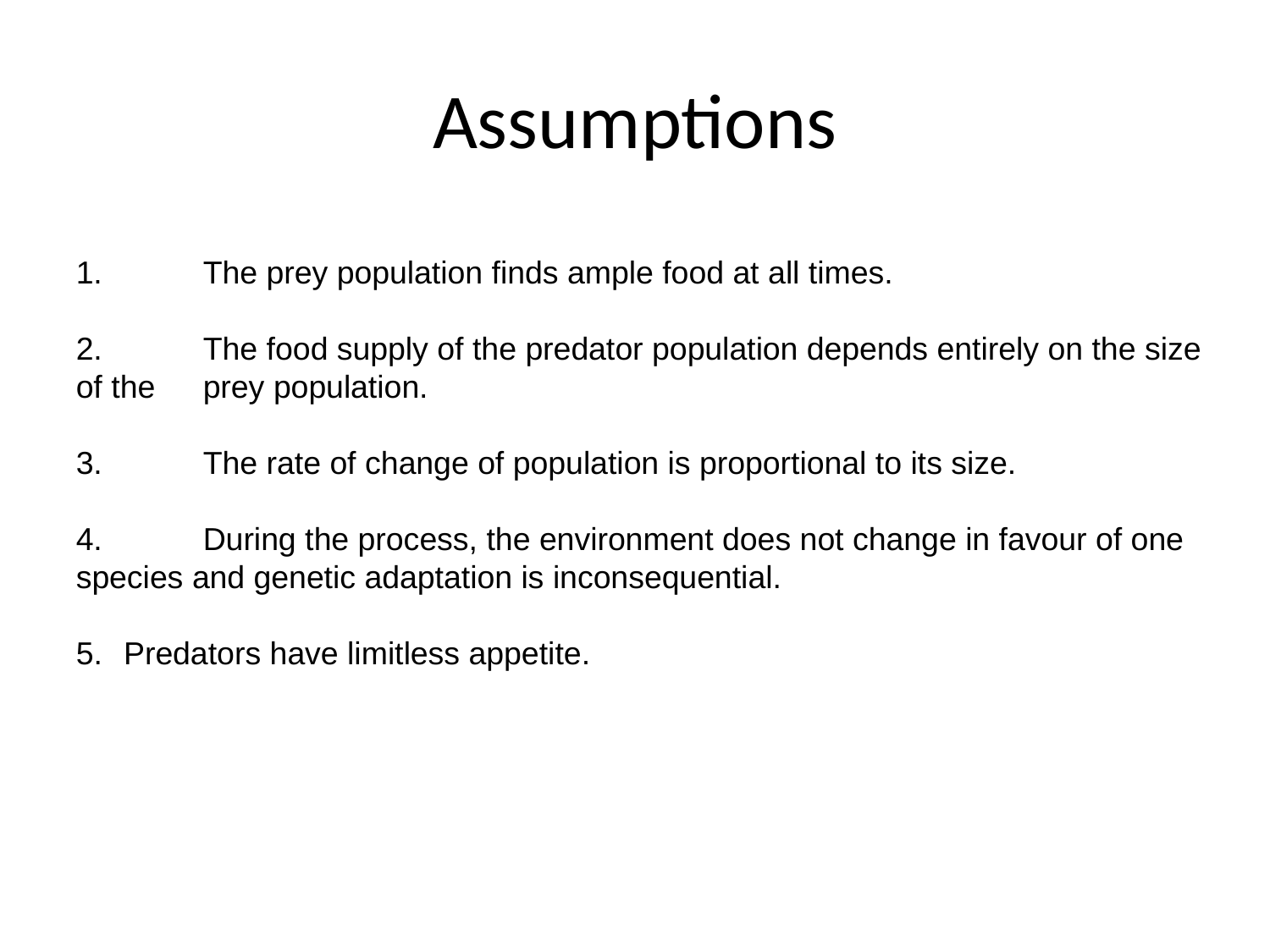

Assumptions
1.	The prey population finds ample food at all times.

2.	The food supply of the predator population depends entirely on the size of the 	prey population.

3.	The rate of change of population is proportional to its size.

4.	During the process, the environment does not change in favour of one 	species and genetic adaptation is inconsequential.

Predators have limitless appetite.